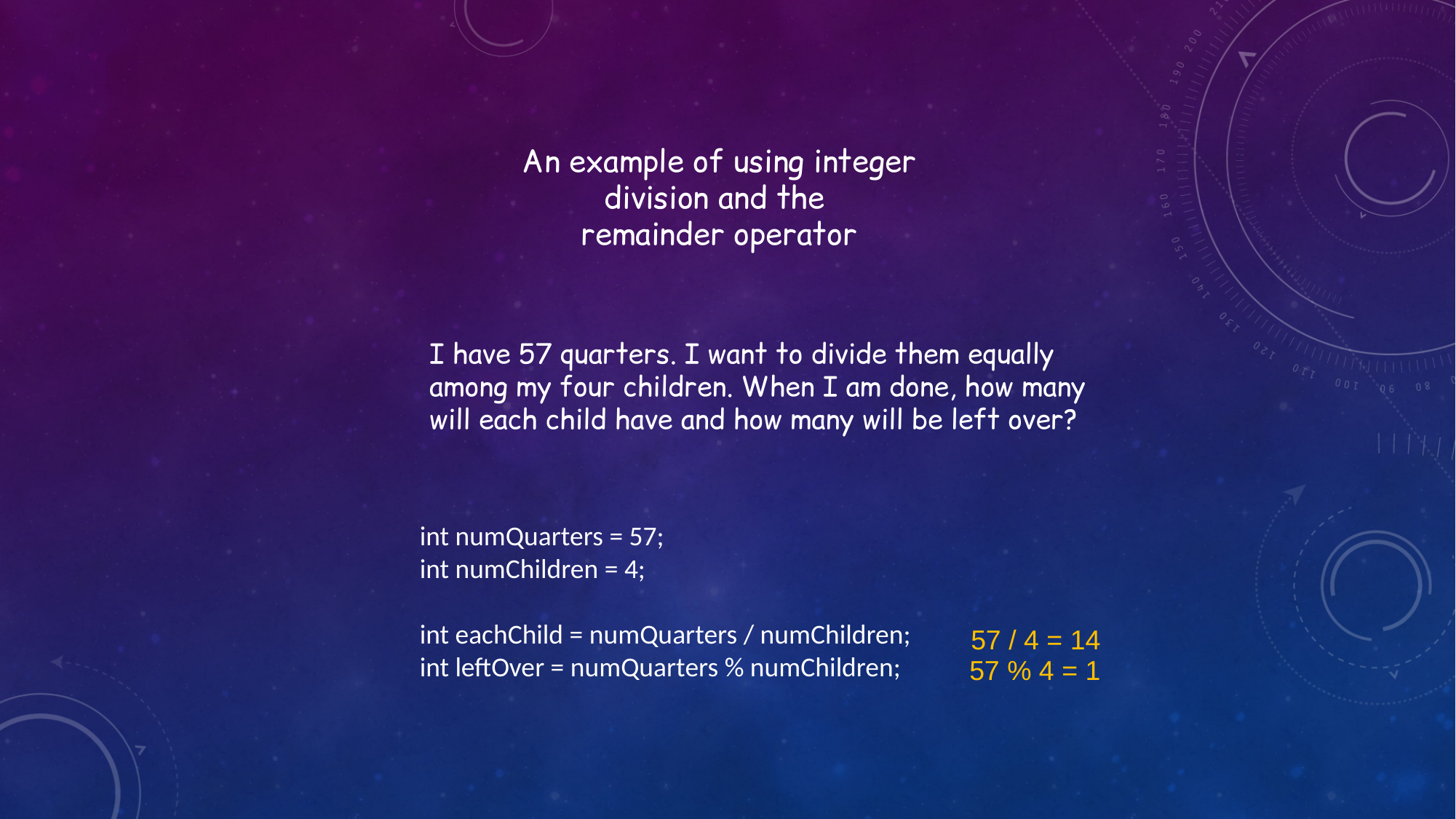

An example of using integer
division and the
remainder operator
I have 57 quarters. I want to divide them equally
among my four children. When I am done, how many
will each child have and how many will be left over?
int numQuarters = 57;
int numChildren = 4;

int eachChild = numQuarters / numChildren;
int leftOver = numQuarters % numChildren;

57 / 4 = 14
57 % 4 = 1